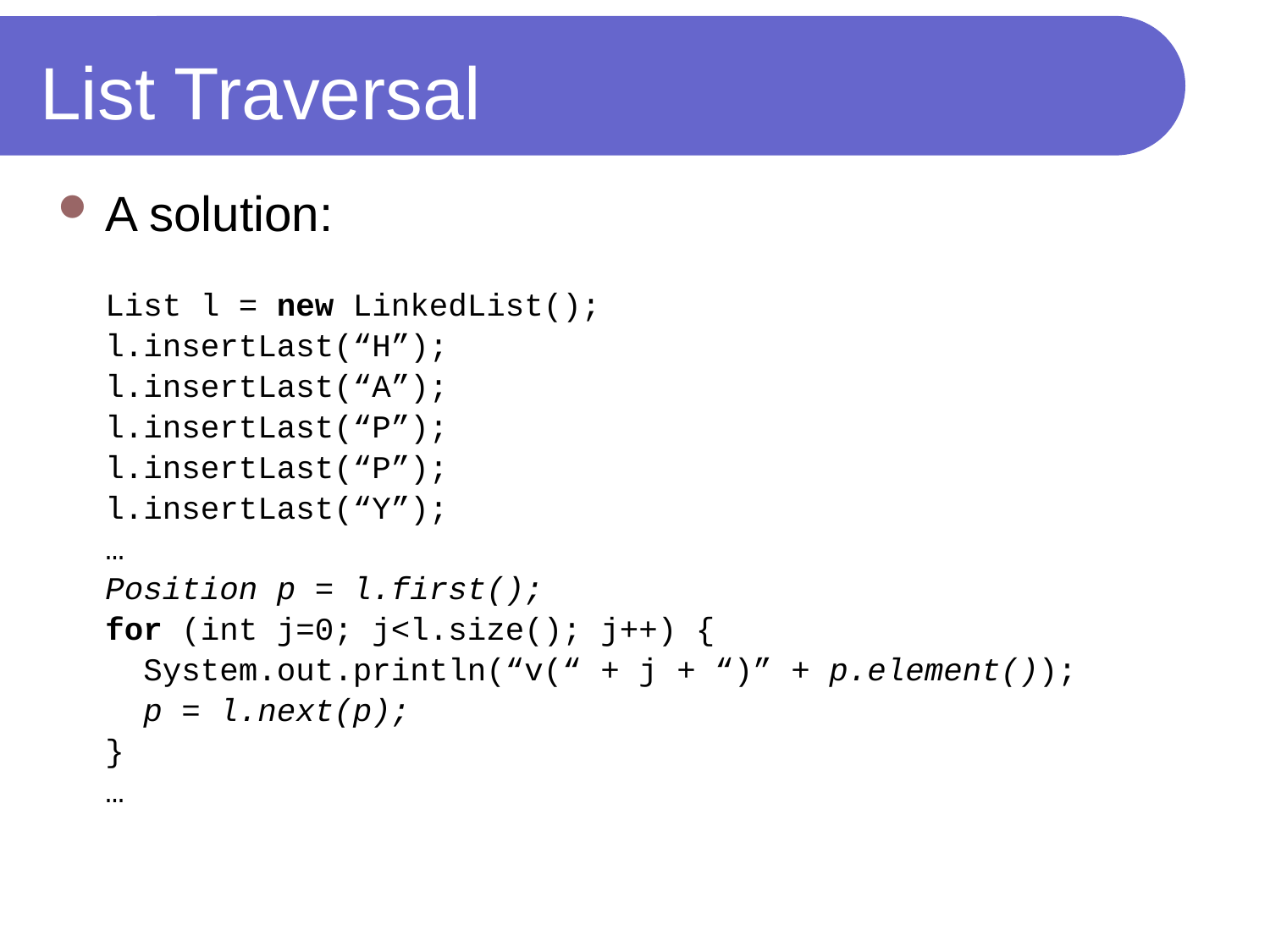

# List Traversal
A solution:

	List l = new LinkedList();
	l.insertLast(“H”);
	l.insertLast(“A”);
	l.insertLast(“P”);
	l.insertLast(“P”);
	l.insertLast(“Y”);
	…
	Position p = l.first();
	for (int j=0; j<l.size(); j++) {
	  System.out.println(“v(“ + j + “)” + p.element());
	  p = l.next(p);
	}
	…